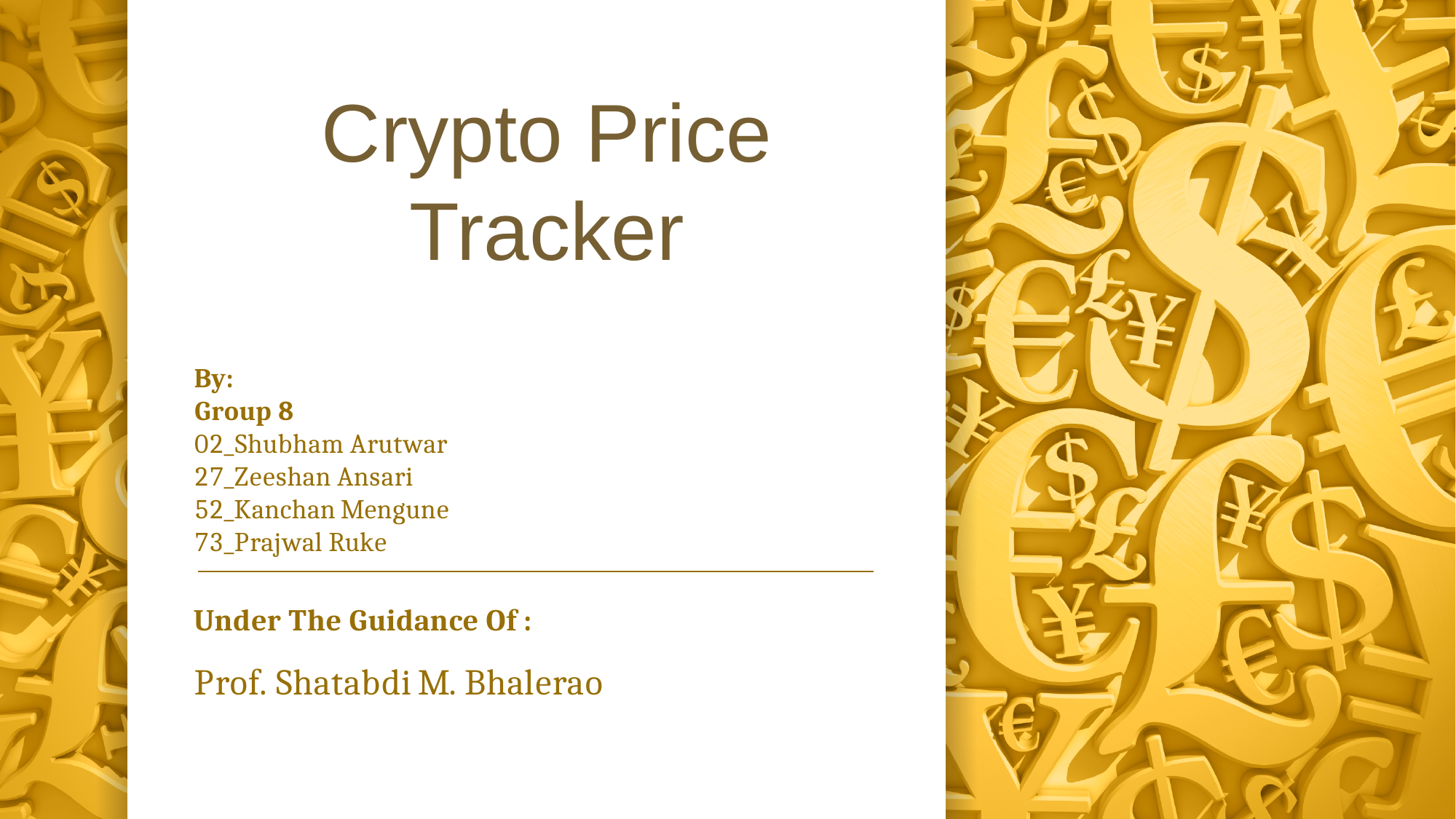

# Crypto Price Tracker
By:
Group 8
02_Shubham Arutwar
27_Zeeshan Ansari
52_Kanchan Mengune
73_Prajwal Ruke
Under The Guidance Of :
Prof. Shatabdi M. Bhalerao